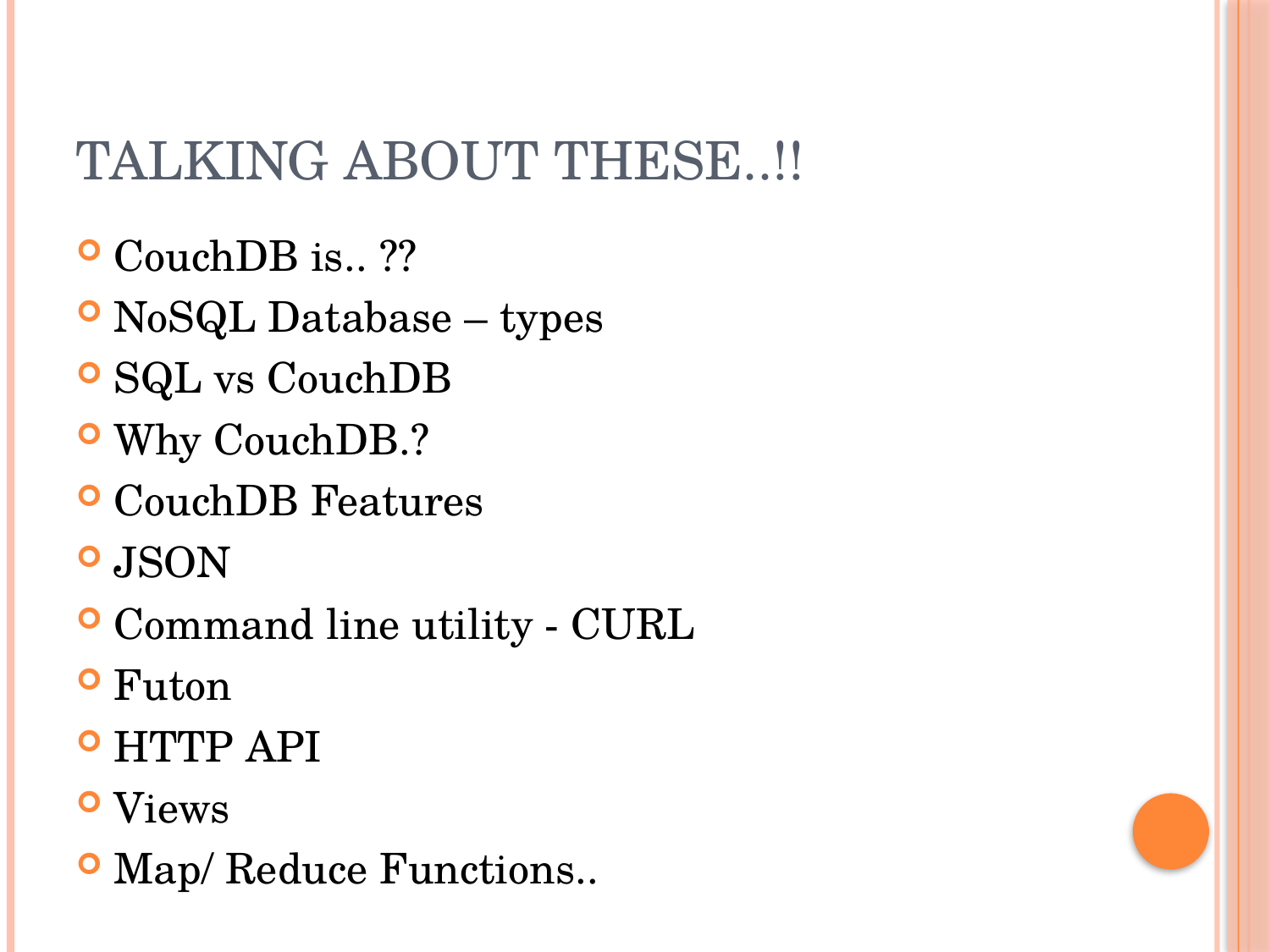

# Talking about these..!!
CouchDB is.. ??
NoSQL Database – types
SQL vs CouchDB
Why CouchDB.?
CouchDB Features
JSON
Command line utility - CURL
Futon
HTTP API
Views
Map/ Reduce Functions..